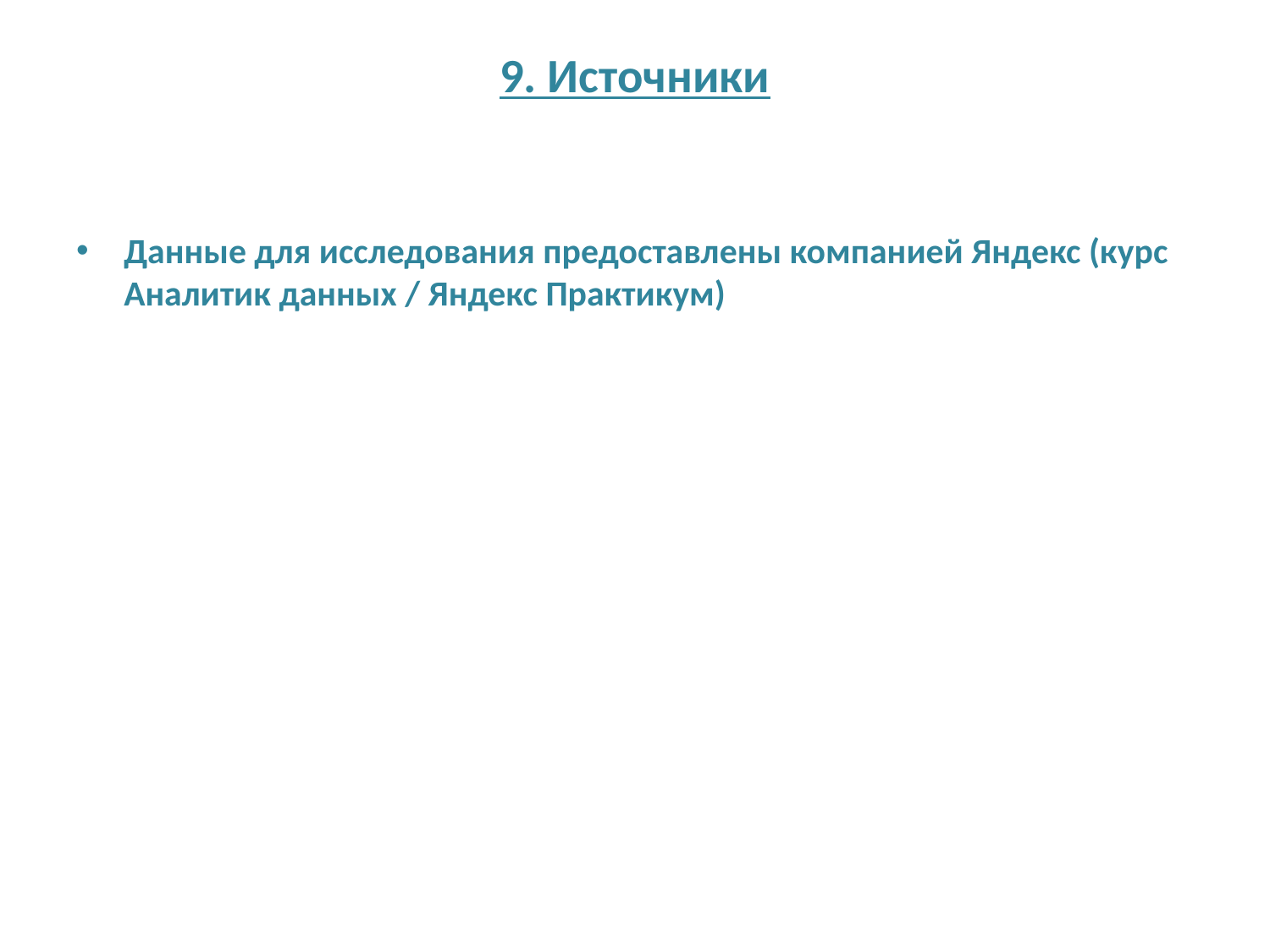

# 9. Источники
Данные для исследования предоставлены компанией Яндекс (курс Аналитик данных / Яндекс Практикум)